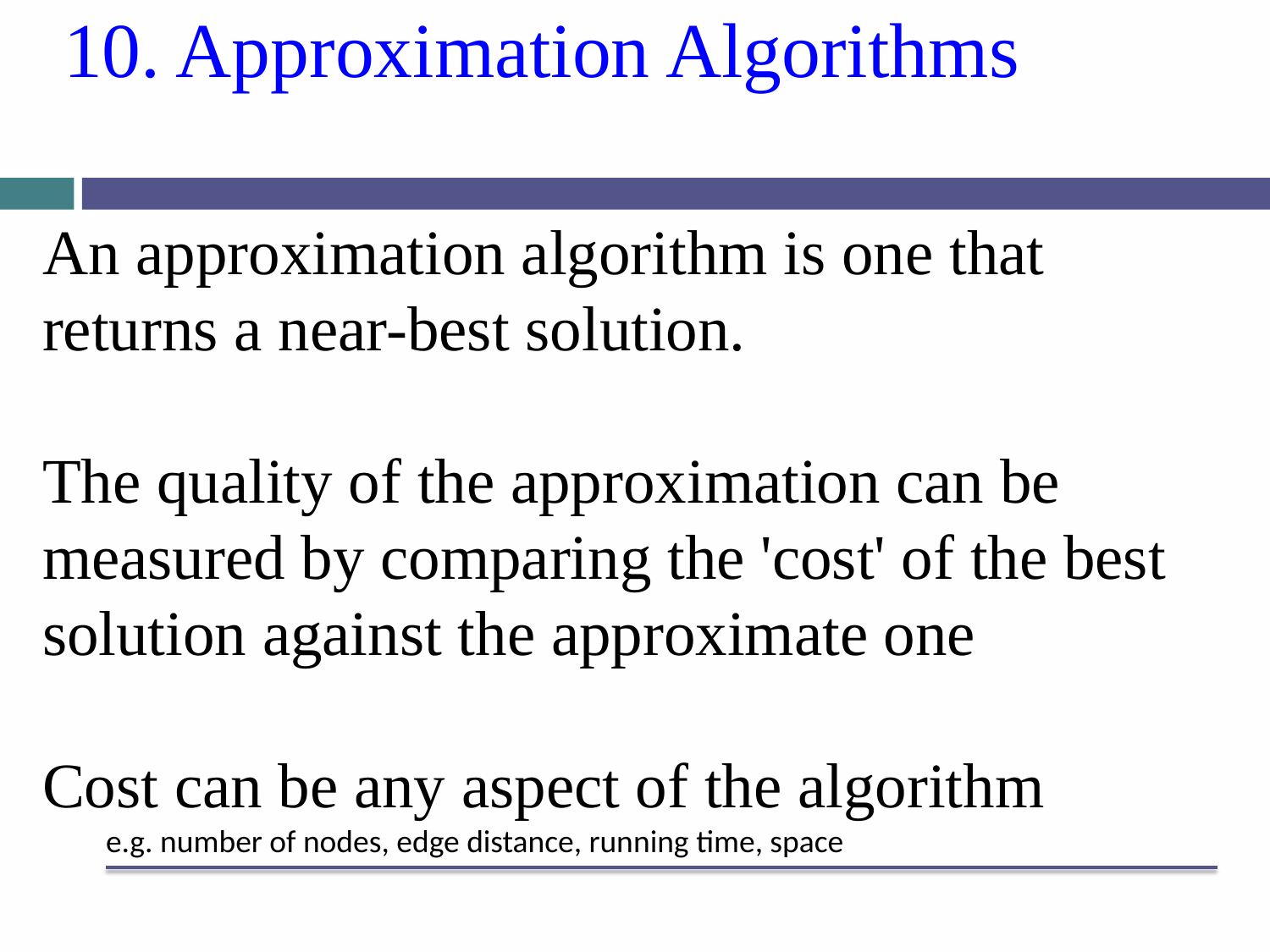

# 10. Approximation Algorithms
An approximation algorithm is one that returns a near-best solution.

The quality of the approximation can be measured by comparing the 'cost' of the best solution against the approximate one

Cost can be any aspect of the algorithm
e.g. number of nodes, edge distance, running time, space